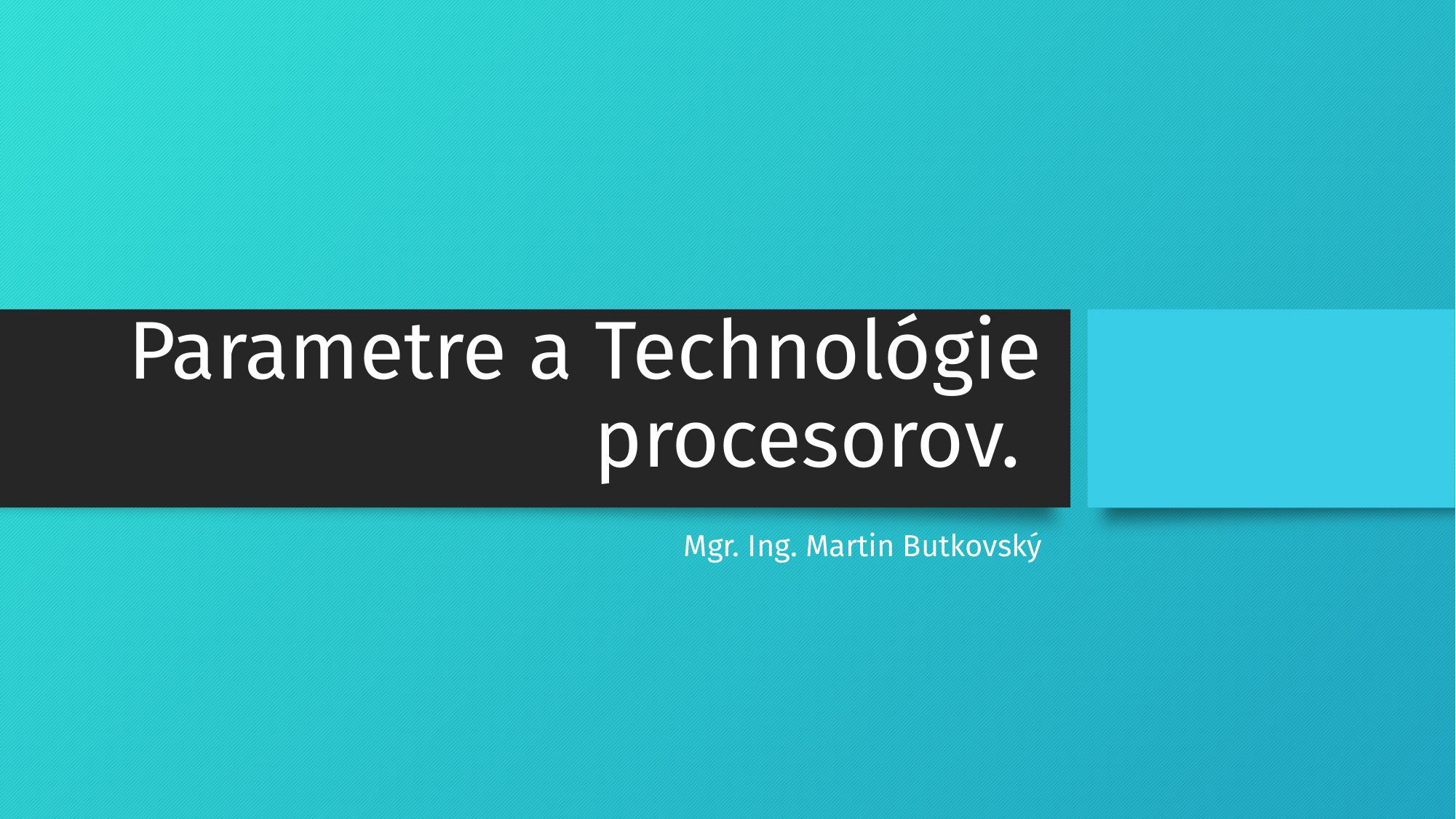

# Parametre a Technológie procesorov.
Mgr. Ing. Martin Butkovský